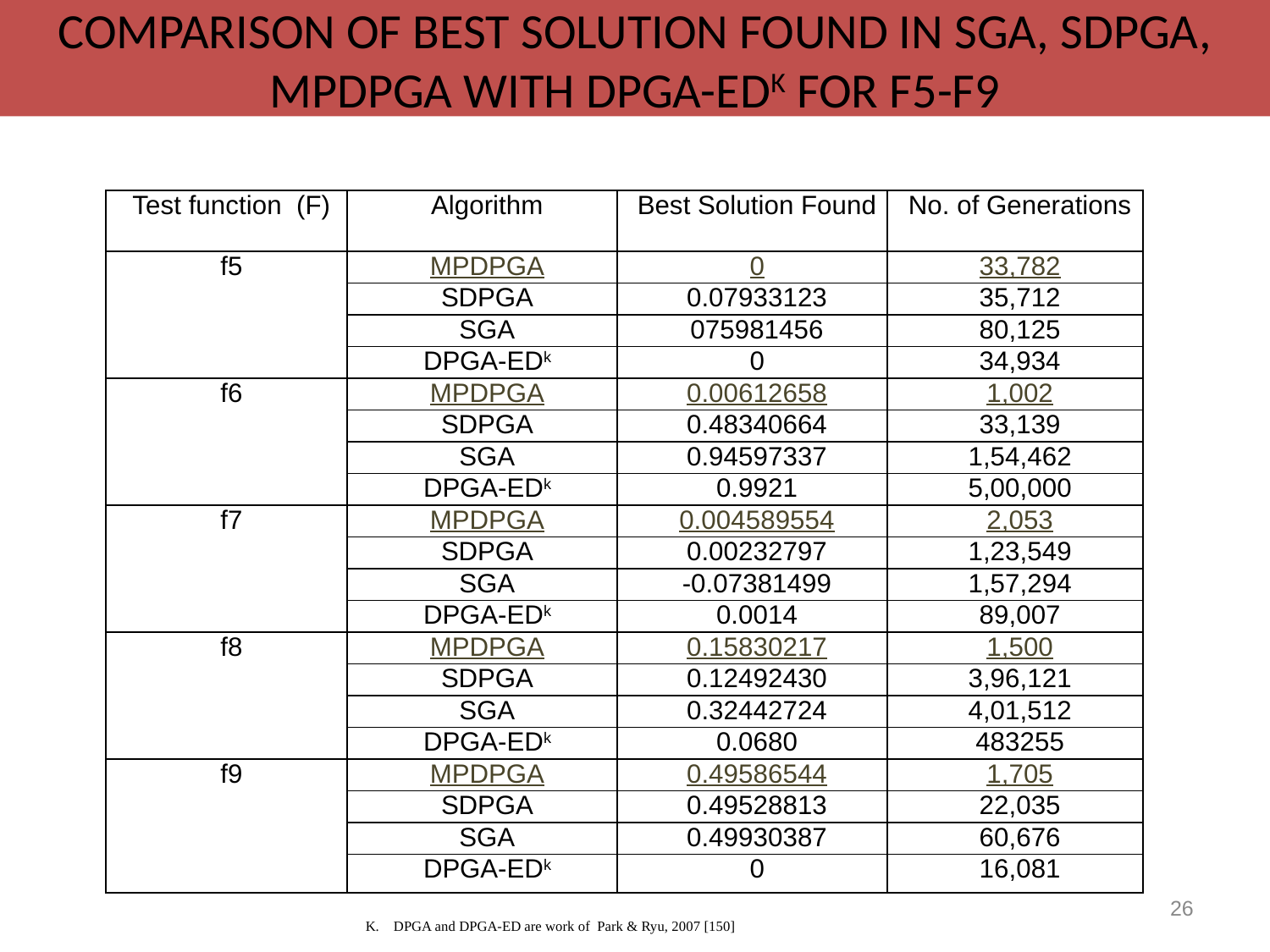

Comparison of Best Solution Found in SGA, SDPGA, MPDPGA with DPGA-Edk for f5-f9
| Test function (F) | Algorithm | Best Solution Found | No. of Generations |
| --- | --- | --- | --- |
| f5 | MPDPGA | 0 | 33,782 |
|  | SDPGA | 0.07933123 | 35,712 |
|  | SGA | 075981456 | 80,125 |
|  | DPGA-EDk | 0 | 34,934 |
| f6 | MPDPGA | 0.00612658 | 1,002 |
|  | SDPGA | 0.48340664 | 33,139 |
|  | SGA | 0.94597337 | 1,54,462 |
|  | DPGA-EDk | 0.9921 | 5,00,000 |
| f7 | MPDPGA | 0.004589554 | 2,053 |
|  | SDPGA | 0.00232797 | 1,23,549 |
|  | SGA | -0.07381499 | 1,57,294 |
|  | DPGA-EDk | 0.0014 | 89,007 |
| f8 | MPDPGA | 0.15830217 | 1,500 |
|  | SDPGA | 0.12492430 | 3,96,121 |
|  | SGA | 0.32442724 | 4,01,512 |
|  | DPGA-EDk | 0.0680 | 483255 |
| f9 | MPDPGA | 0.49586544 | 1,705 |
|  | SDPGA | 0.49528813 | 22,035 |
|  | SGA | 0.49930387 | 60,676 |
|  | DPGA-EDk | 0 | 16,081 |
26
| K. DPGA and DPGA-ED are work of Park & Ryu, 2007 [150] |
| --- |